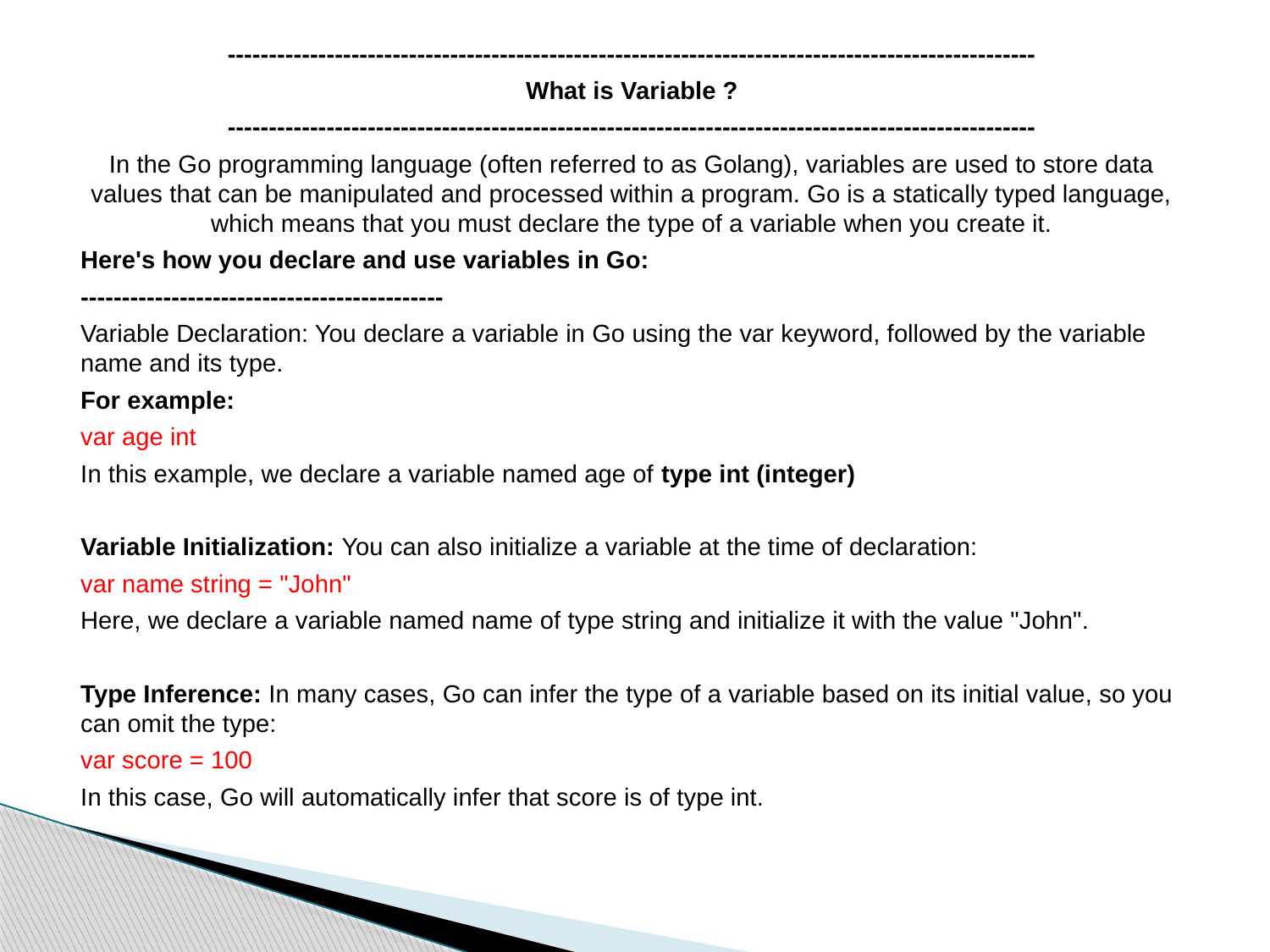

--------------------------------------------------------------------------------------------------
What is Variable ?
--------------------------------------------------------------------------------------------------
In the Go programming language (often referred to as Golang), variables are used to store data values that can be manipulated and processed within a program. Go is a statically typed language, which means that you must declare the type of a variable when you create it.
Here's how you declare and use variables in Go:
--------------------------------------------
Variable Declaration: You declare a variable in Go using the var keyword, followed by the variable name and its type.
For example:
var age int
In this example, we declare a variable named age of type int (integer)

Variable Initialization: You can also initialize a variable at the time of declaration:
var name string = "John"
Here, we declare a variable named name of type string and initialize it with the value "John".

Type Inference: In many cases, Go can infer the type of a variable based on its initial value, so you can omit the type:
var score = 100
In this case, Go will automatically infer that score is of type int.